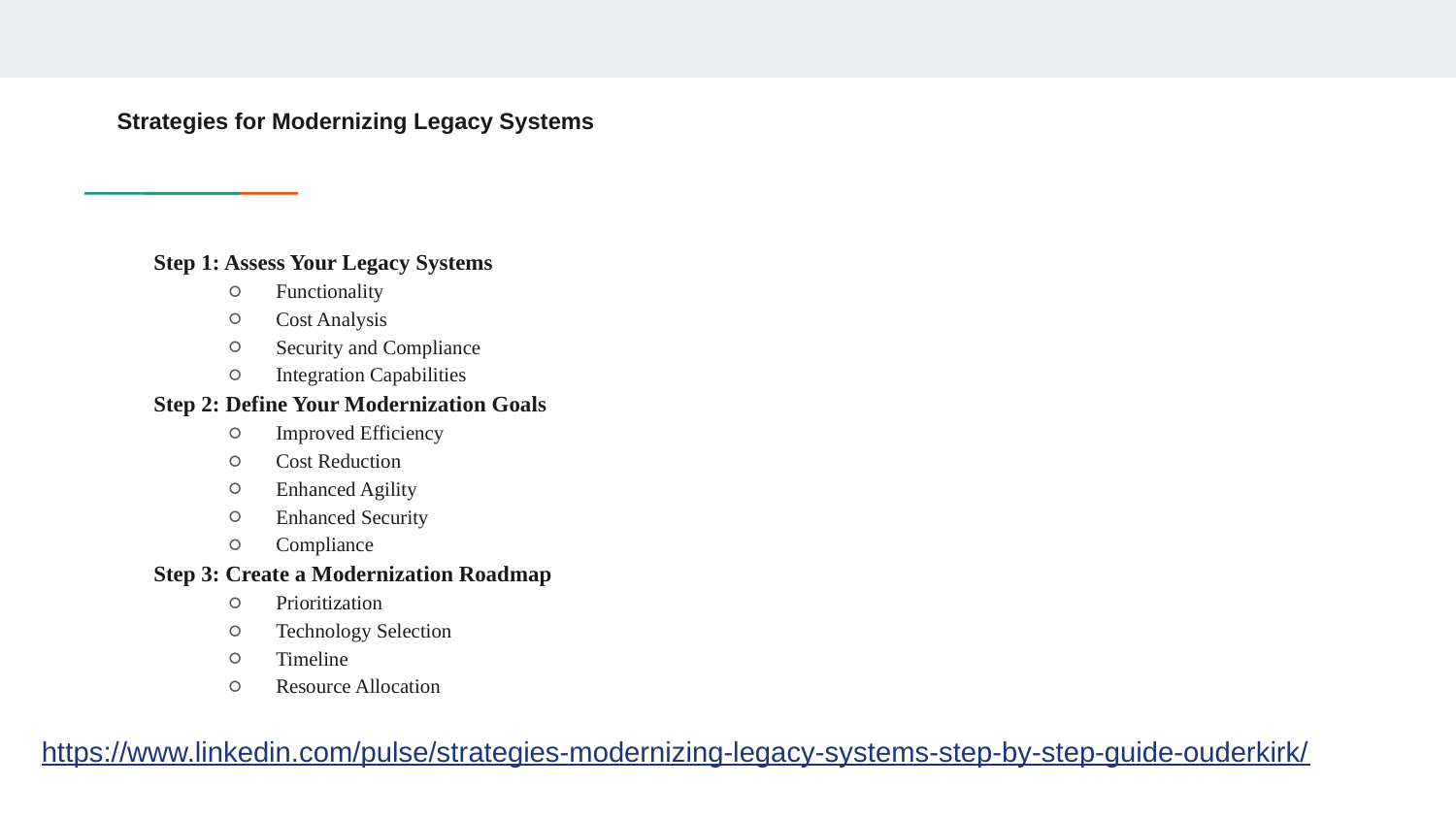

# Strategies for Modernizing Legacy Systems
Step 1: Assess Your Legacy Systems
Functionality
Cost Analysis
Security and Compliance
Integration Capabilities
Step 2: Define Your Modernization Goals
Improved Efficiency
Cost Reduction
Enhanced Agility
Enhanced Security
Compliance
Step 3: Create a Modernization Roadmap
Prioritization
Technology Selection
Timeline
Resource Allocation

https://www.linkedin.com/pulse/strategies-modernizing-legacy-systems-step-by-step-guide-ouderkirk/